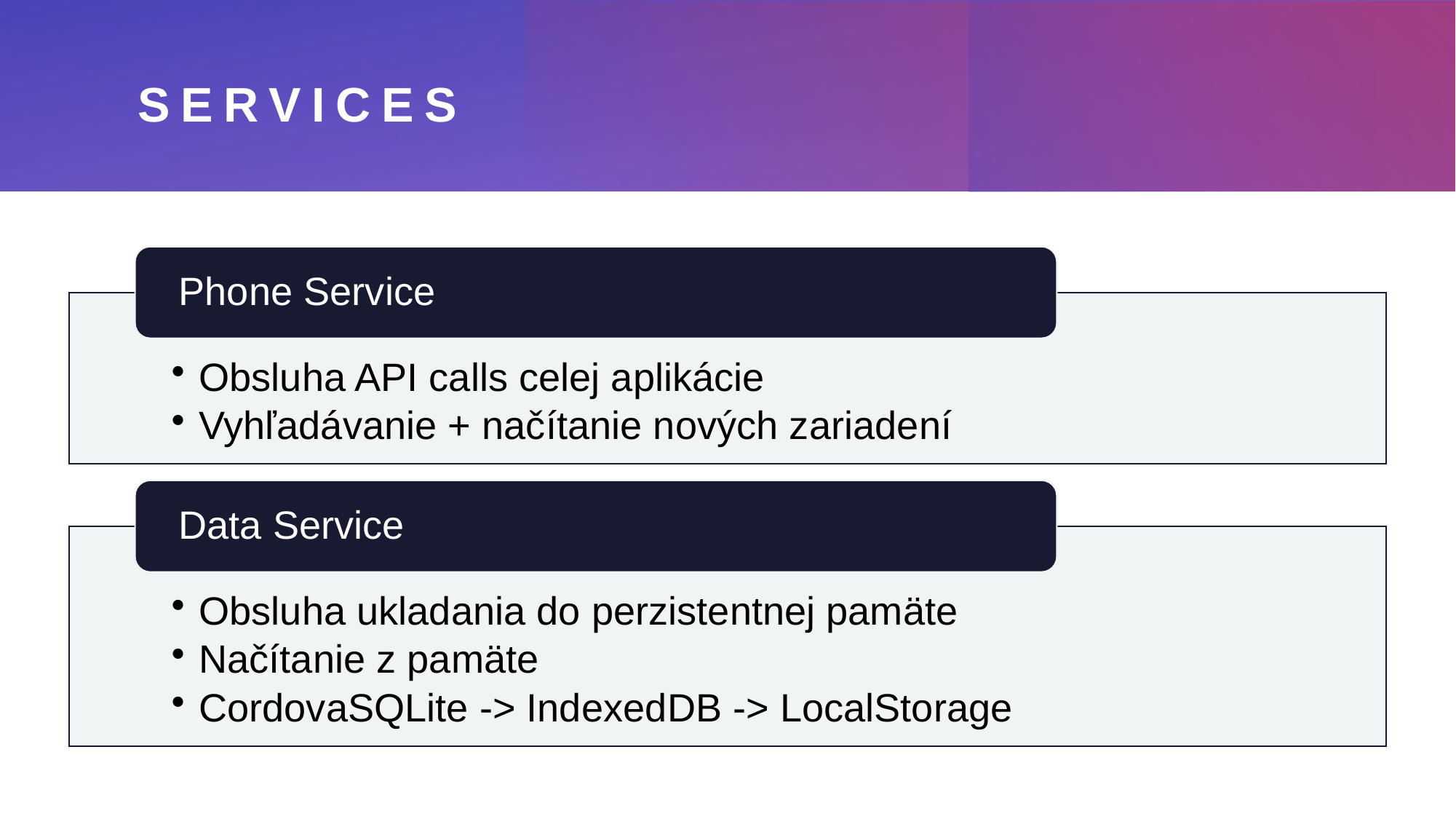

# Services
Obsluha API calls celej aplikácie
Vyhľadávanie + načítanie nových zariadení
Phone Service
Obsluha ukladania do perzistentnej pamäte
Načítanie z pamäte
CordovaSQLite -> IndexedDB -> LocalStorage
Data Service